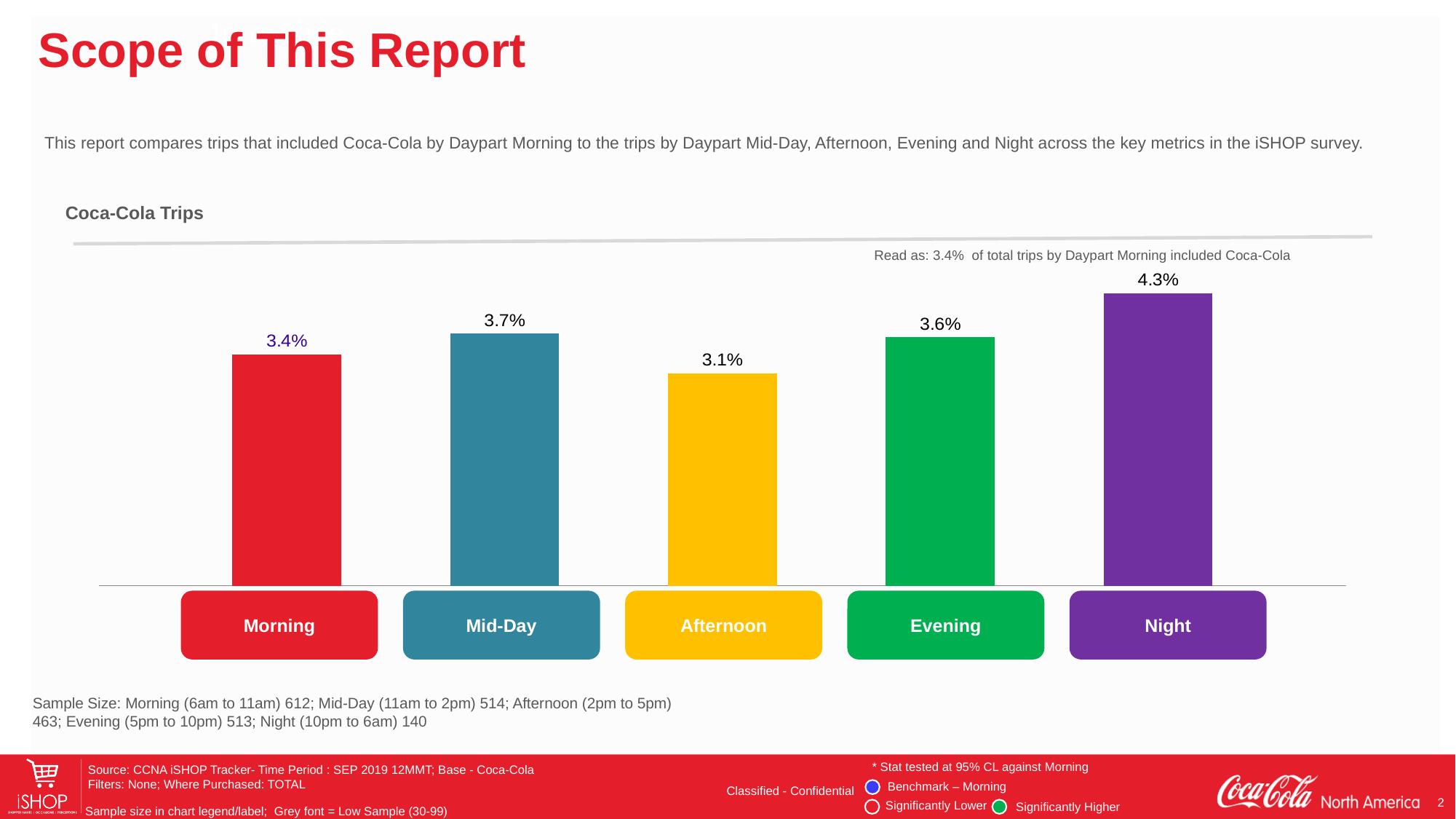

Intro Slide
Scope of This Report
This report compares trips that included Coca-Cola by Daypart Morning to the trips by Daypart Mid-Day, Afternoon, Evening and Night across the key metrics in the iSHOP survey.
Coca-Cola Trips
Read as: 3.4%  of total trips by Daypart Morning included Coca-Cola

### Chart

| Category | Morning (6am to 11am) | Mid-Day (11am to 2pm) | Afternoon (2pm to 5pm) | Evening (5pm to 10pm) | Night (10pm to 6am) |
|---|---|---|---|---|---|
| TripPercentage | 0.0336350476173288 | 0.0366596855898139 | 0.0308718712275864 | 0.036089507444186 | 0.0425059926581176 |
Morning
Mid-Day
Afternoon
Evening
Night
Sample Size: Morning (6am to 11am) 612; Mid-Day (11am to 2pm) 514; Afternoon (2pm to 5pm) 463; Evening (5pm to 10pm) 513; Night (10pm to 6am) 140